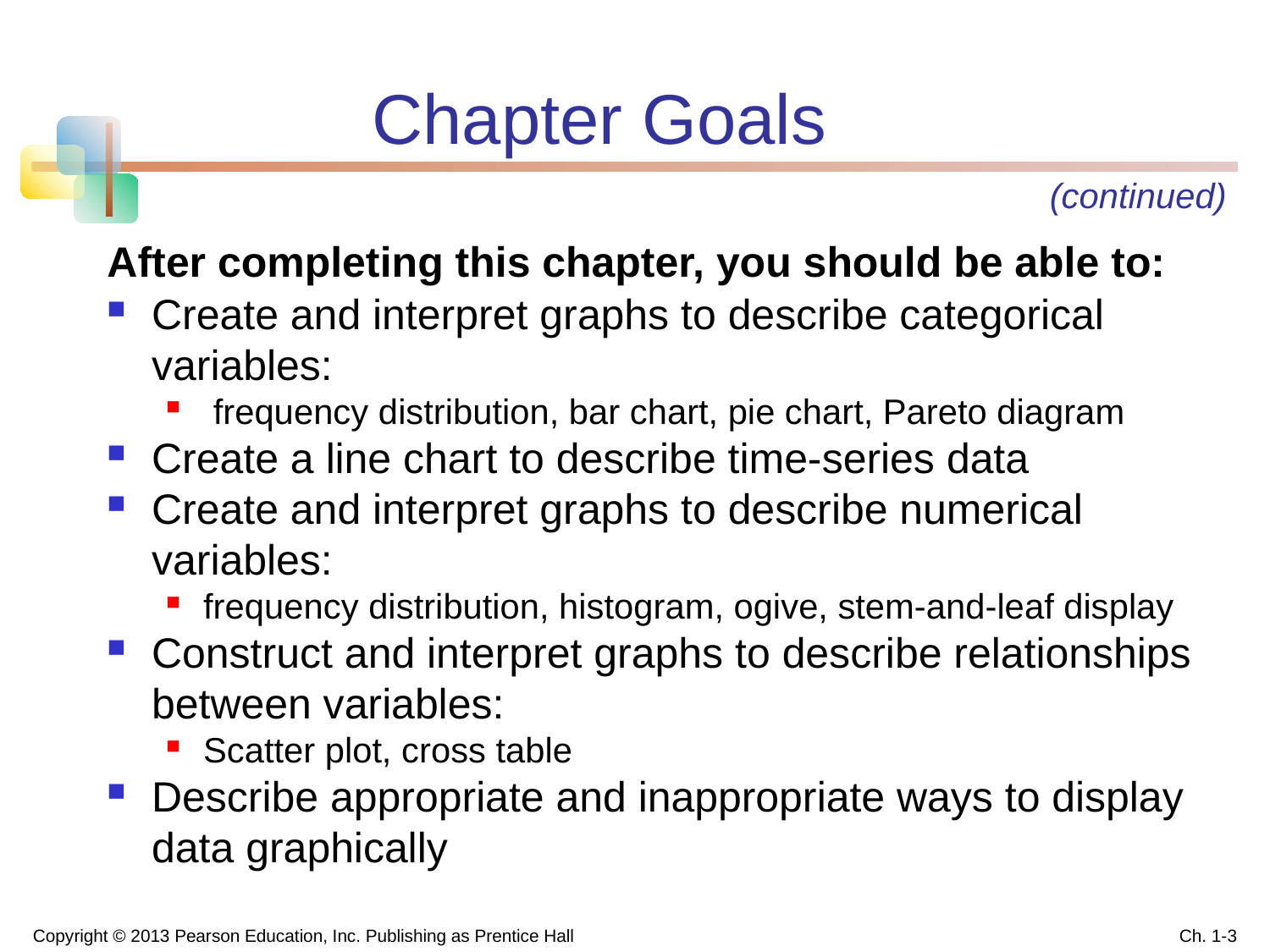

Chapter Goals
(continued)
After completing this chapter, you should be able to:
Create and interpret graphs to describe categorical variables:
 frequency distribution, bar chart, pie chart, Pareto diagram
Create a line chart to describe time-series data
Create and interpret graphs to describe numerical variables:
frequency distribution, histogram, ogive, stem-and-leaf display
Construct and interpret graphs to describe relationships between variables:
Scatter plot, cross table
Describe appropriate and inappropriate ways to display data graphically
Copyright © 2013 Pearson Education, Inc. Publishing as Prentice Hall
Ch. 1-3